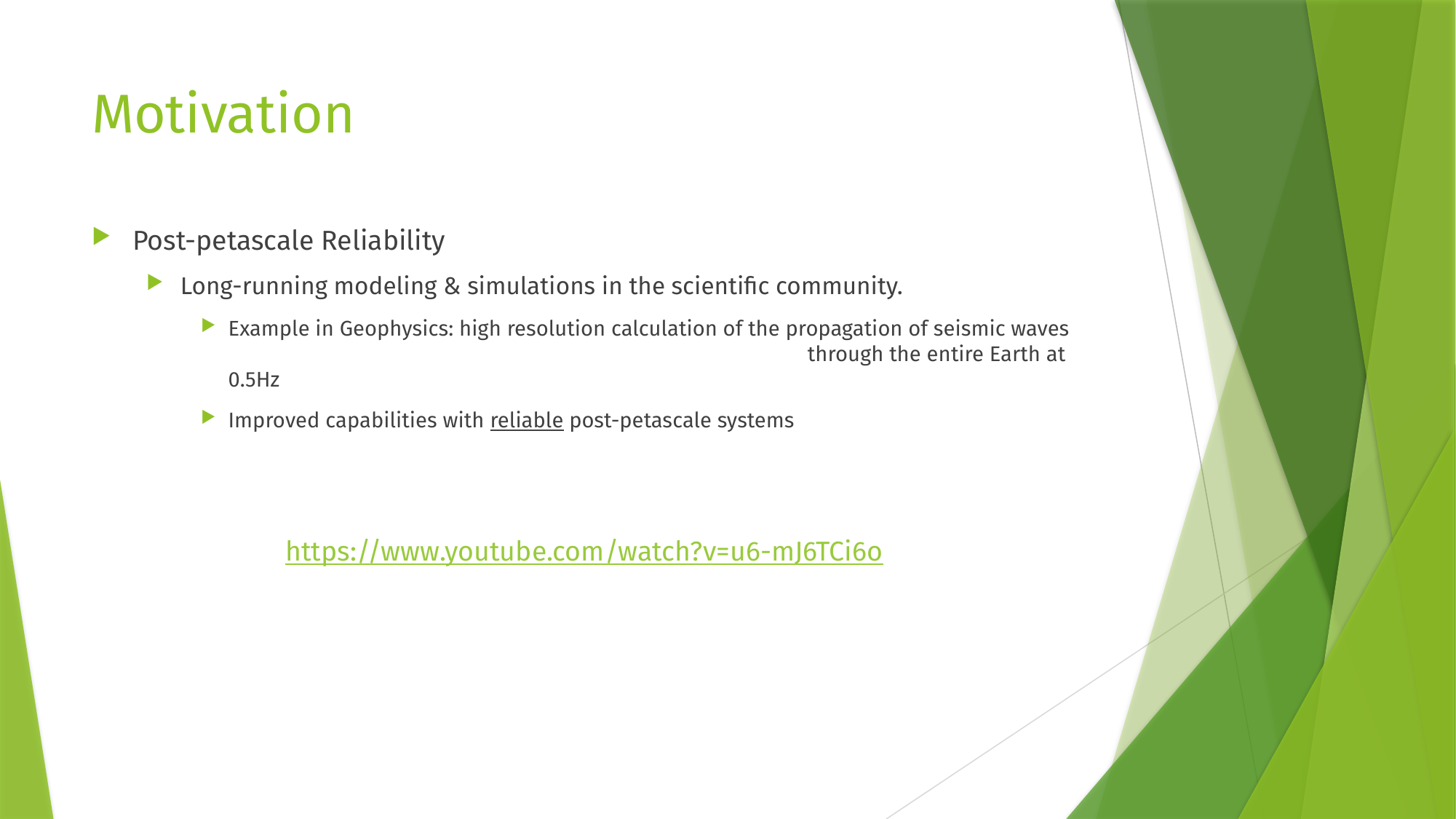

# Motivation
Post-petascale Reliability
Long-running modeling & simulations in the scientific community.
Example in Geophysics: high resolution calculation of the propagation of seismic waves 					      through the entire Earth at 0.5Hz
Improved capabilities with reliable post-petascale systems

https://www.youtube.com/watch?v=u6-mJ6TCi6o